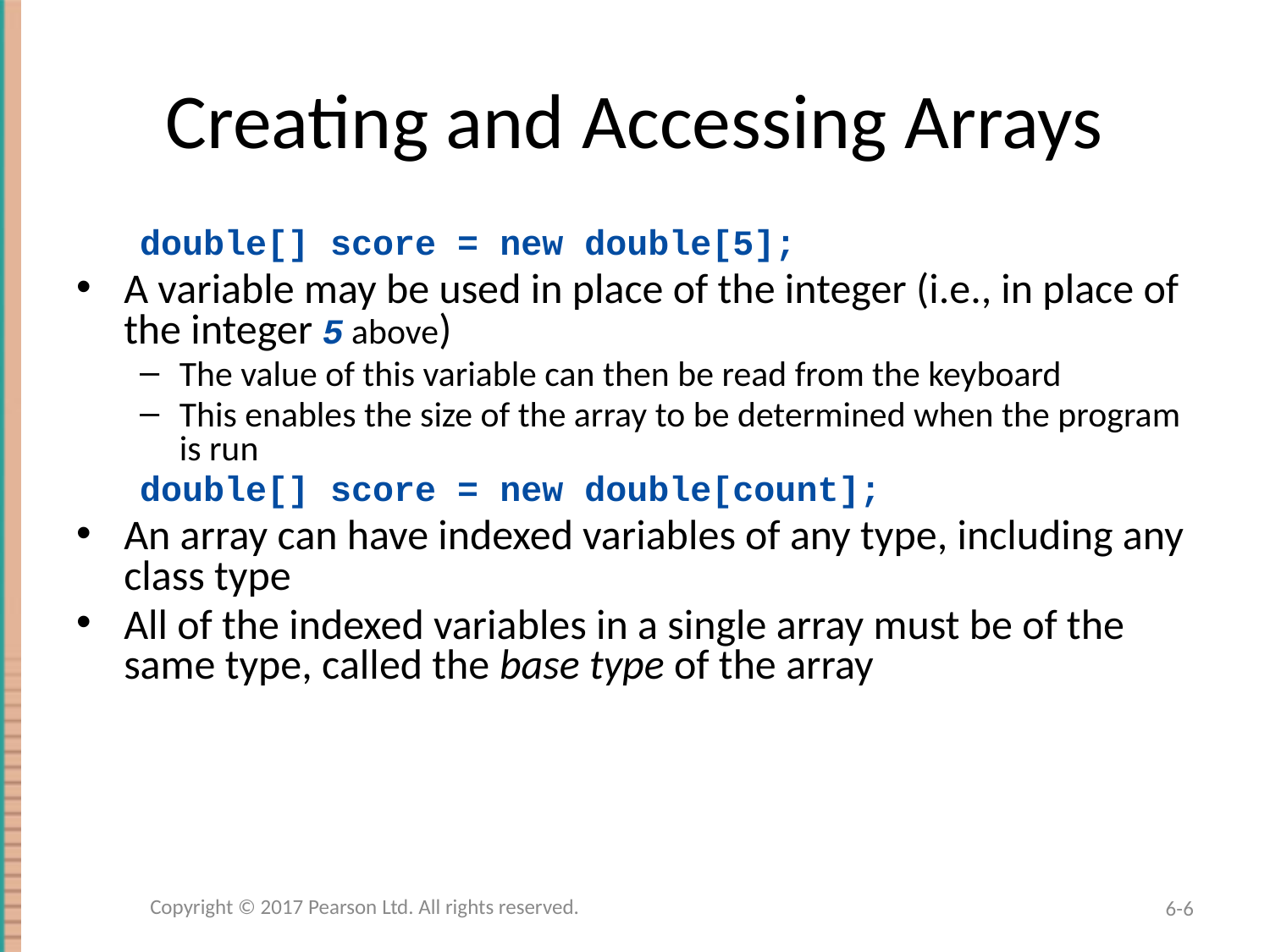

# Creating and Accessing Arrays
double[] score = new double[5];
A variable may be used in place of the integer (i.e., in place of the integer 5 above)
The value of this variable can then be read from the keyboard
This enables the size of the array to be determined when the program is run
double[] score = new double[count];
An array can have indexed variables of any type, including any class type
All of the indexed variables in a single array must be of the same type, called the base type of the array
Copyright © 2017 Pearson Ltd. All rights reserved.
6-6